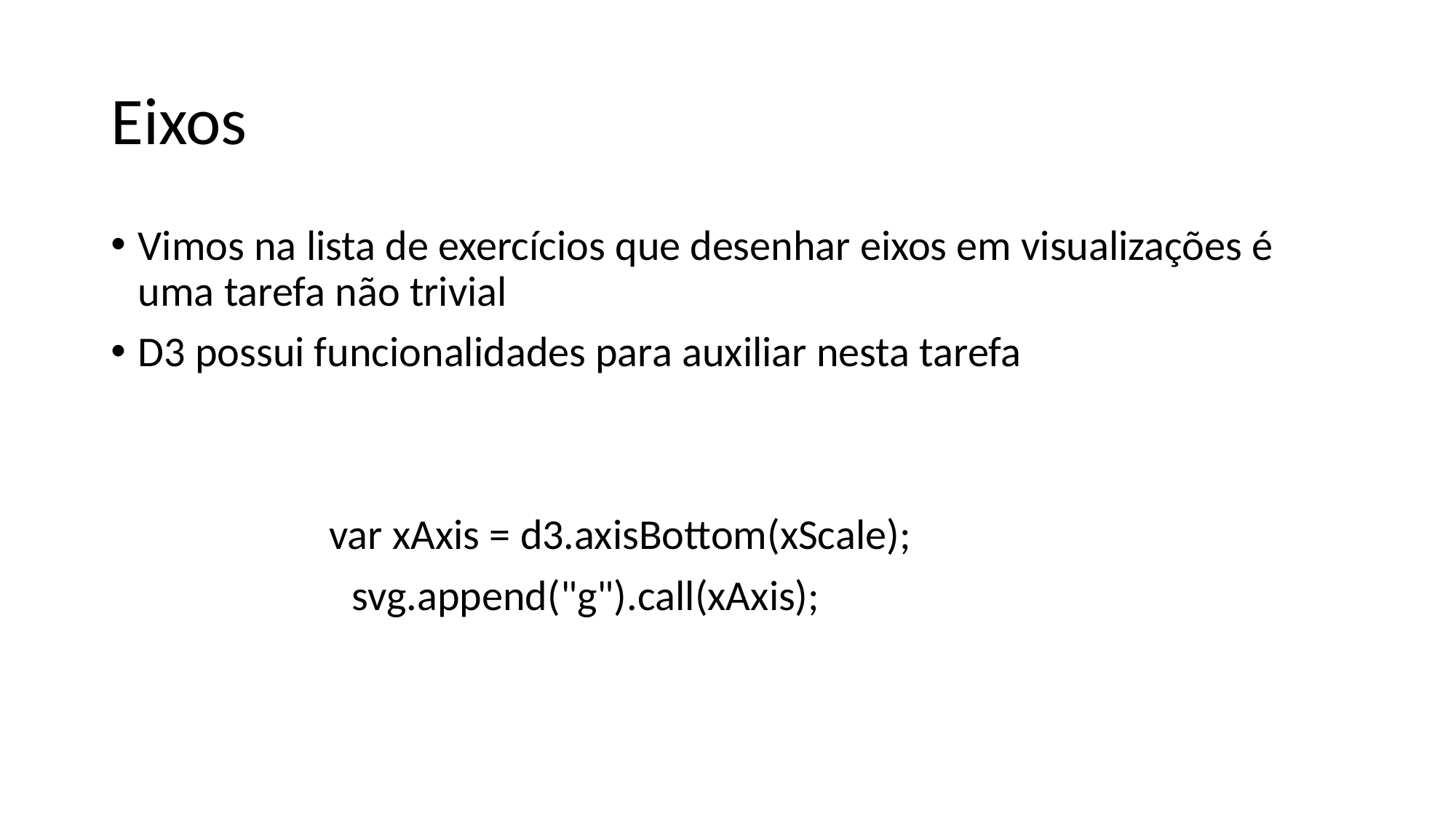

# Eixos
Vimos na lista de exercícios que desenhar eixos em visualizações é uma tarefa não trivial
D3 possui funcionalidades para auxiliar nesta tarefa

		var xAxis = d3.axisBottom(xScale);
                         svg.append("g").call(xAxis);